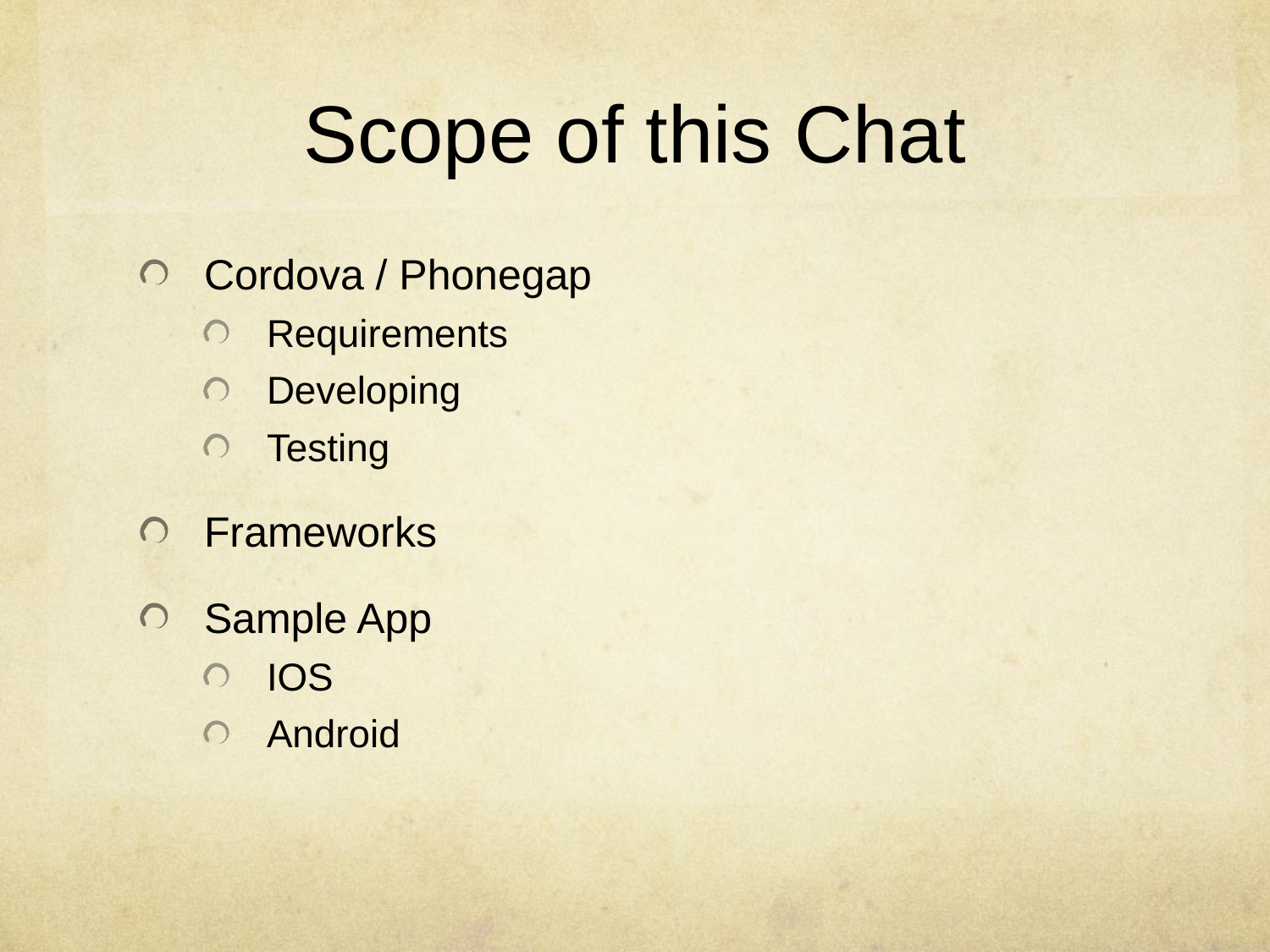

# Scope of this Chat
Cordova / Phonegap
Requirements
Developing
Testing
Frameworks
Sample App
IOS
Android